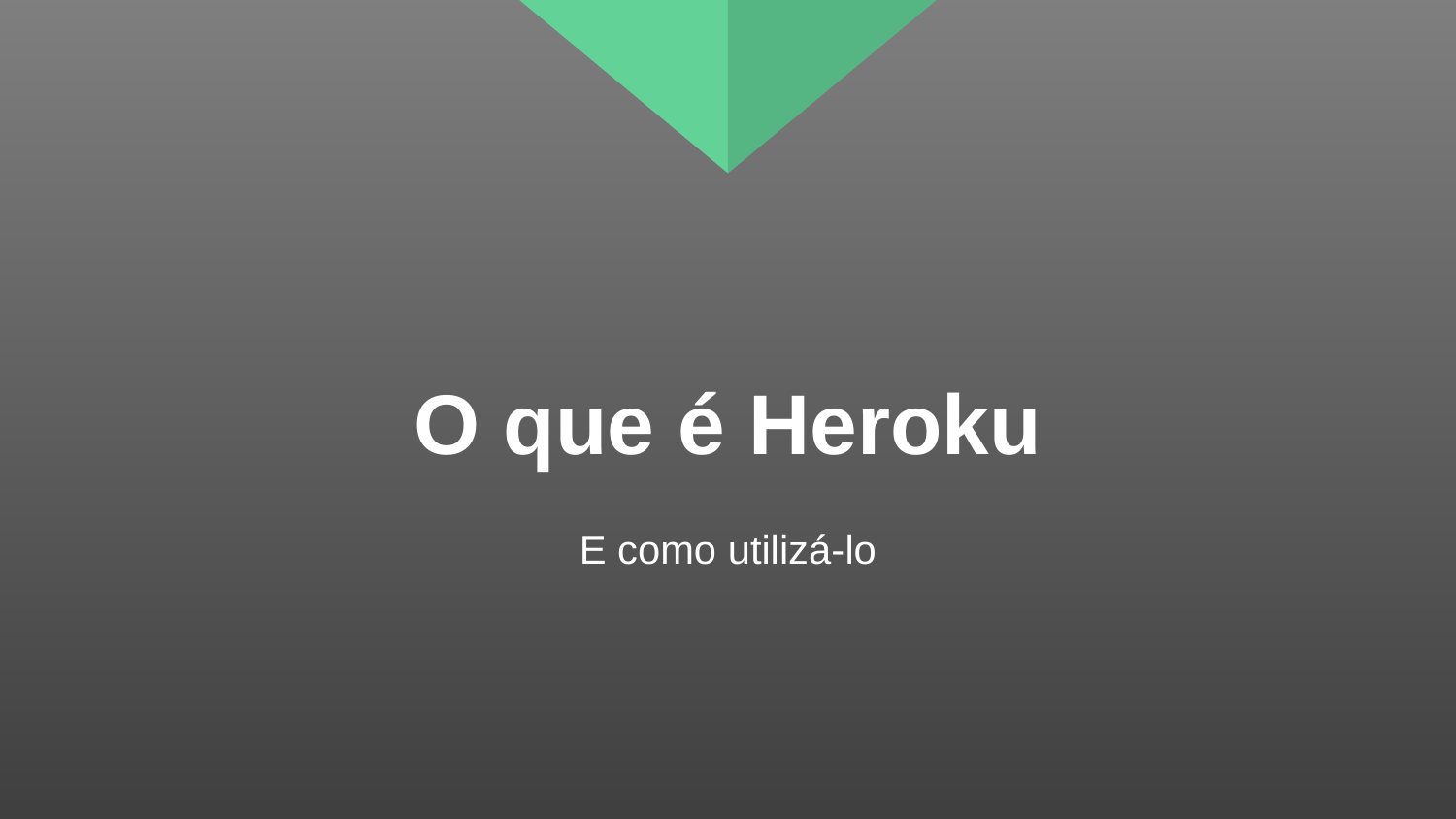

# O que é Heroku
E como utilizá-lo